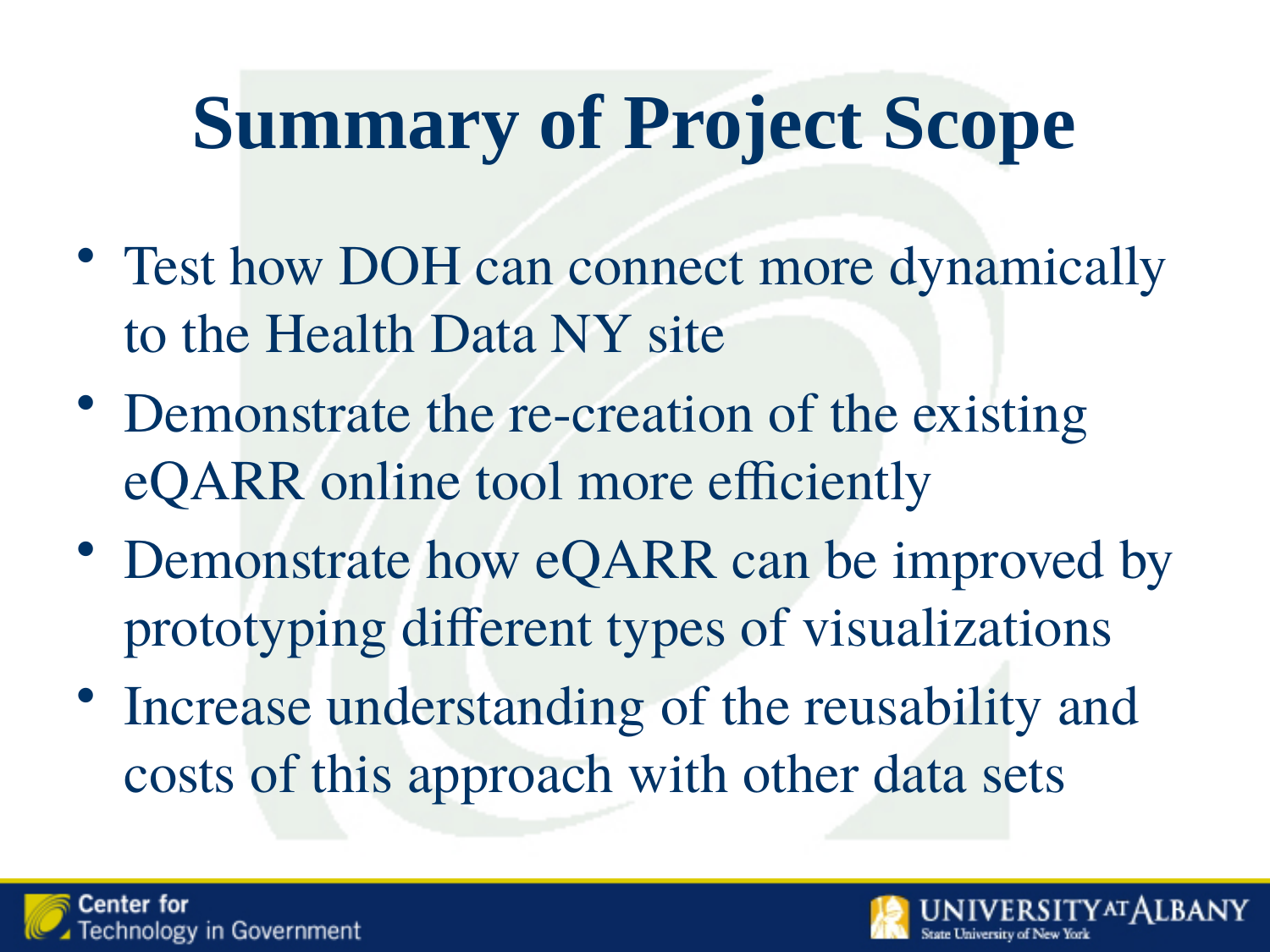

# Summary of Project Scope
Test how DOH can connect more dynamically to the Health Data NY site
Demonstrate the re-creation of the existing eQARR online tool more efficiently
Demonstrate how eQARR can be improved by prototyping different types of visualizations
Increase understanding of the reusability and costs of this approach with other data sets